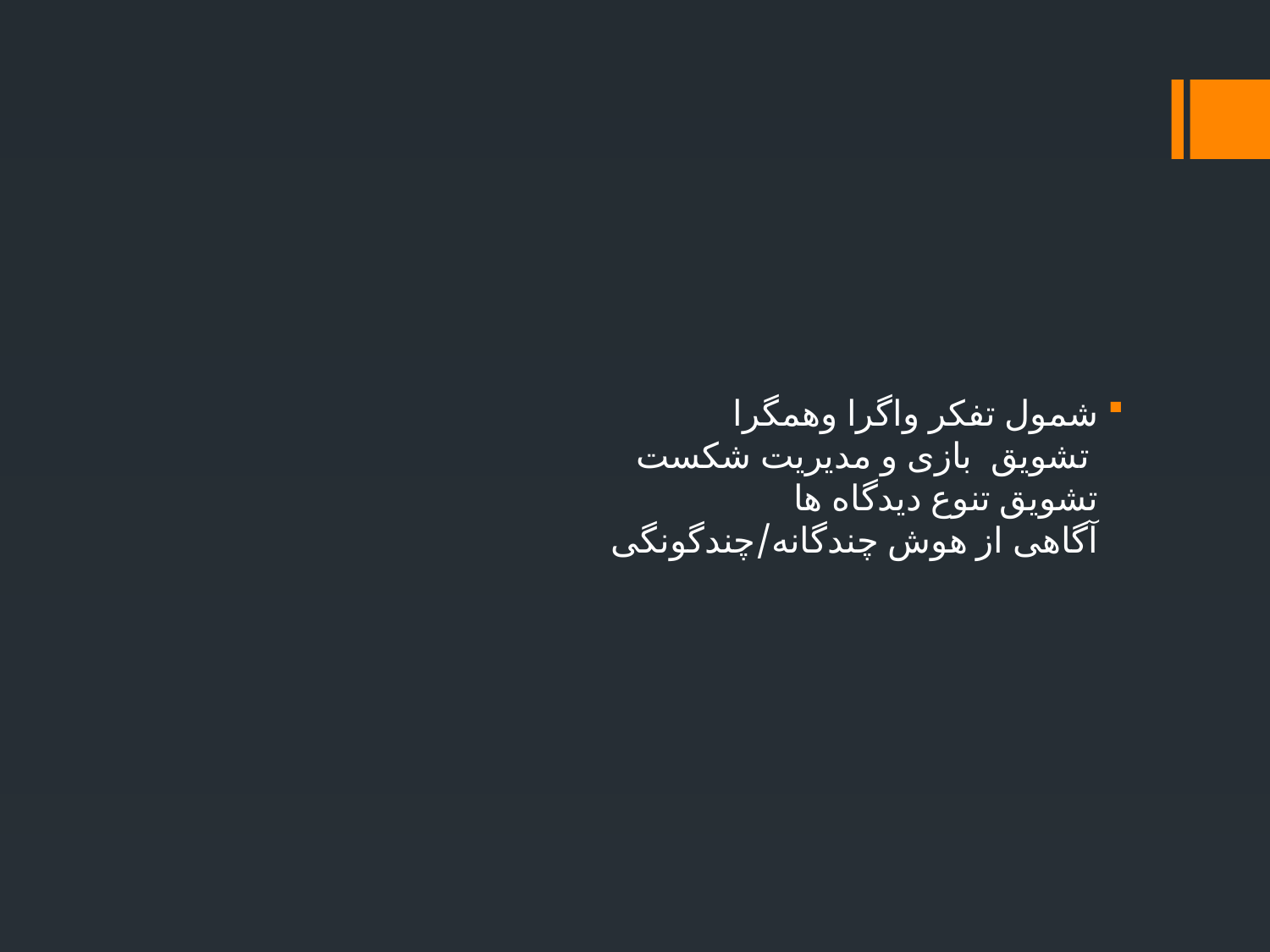

#
شمول تفکر واگرا وهمگرا
 تشویق  بازی و مدیریت شکست
تشویق تنوع دیدگاه ها
آگاهی از هوش چندگانه/چندگونگی